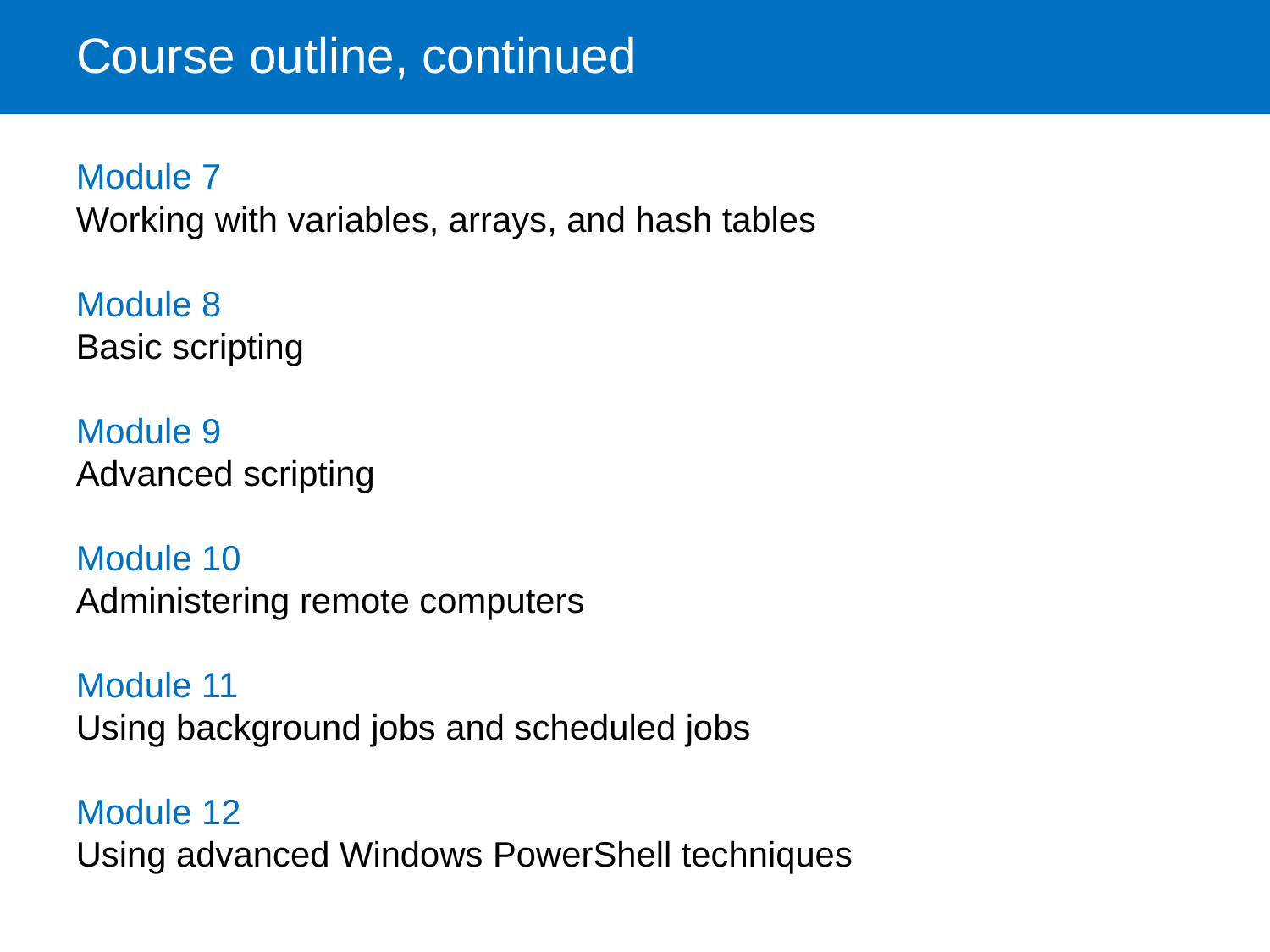

# Course outline, continued
Module 7
Working with variables, arrays, and hash tables

Module 8
Basic scripting

Module 9
Advanced scripting

Module 10
Administering remote computers

Module 11
Using background jobs and scheduled jobs

Module 12
Using advanced Windows PowerShell techniques